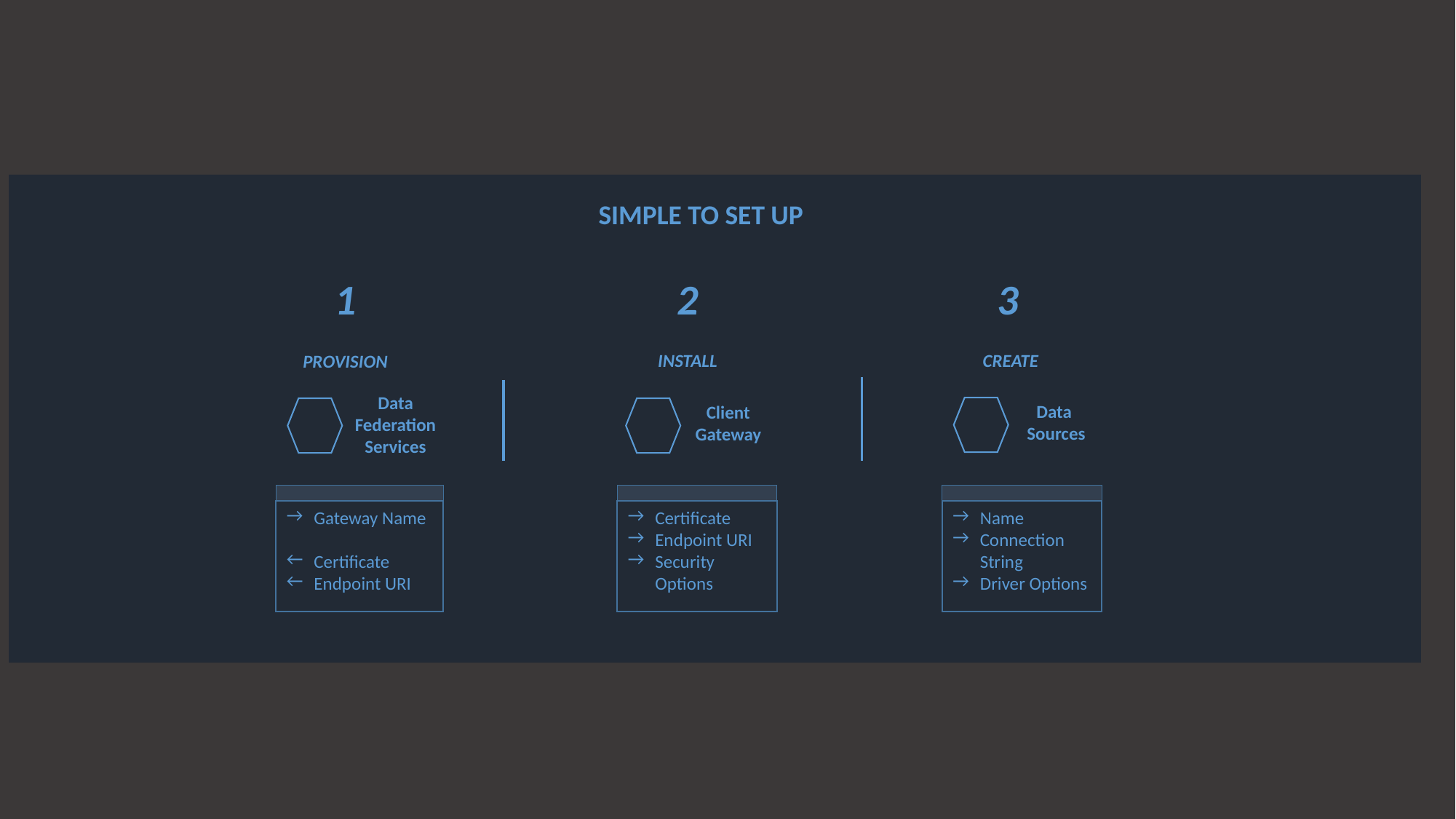

SIMPLE TO SET UP
1
2
3
CREATE
INSTALL
PROVISION
Data
Federation
Services
Data
Sources
Client
Gateway

Gateway Name

Certificate
Endpoint URI

Name
Connection String
Driver Options

Certificate
Endpoint URI
Security Options